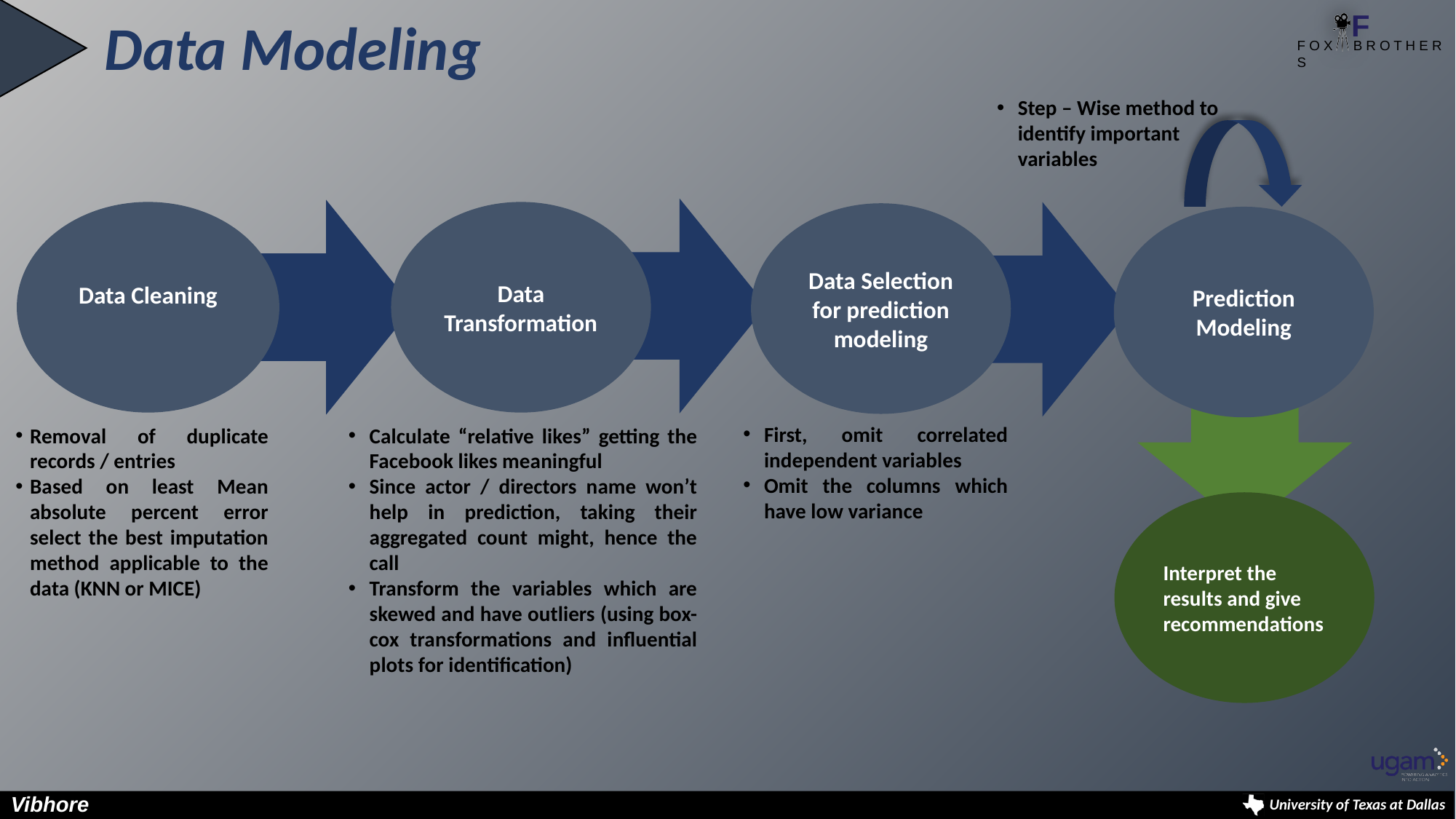

Data Modeling
Step – Wise method to identify important variables

Data Transformation

Data Cleaning

Data Selection for prediction modeling
Prediction Modeling

First, omit correlated independent variables
Omit the columns which have low variance
Removal of duplicate records / entries
Based on least Mean absolute percent error select the best imputation method applicable to the data (KNN or MICE)
Calculate “relative likes” getting the Facebook likes meaningful
Since actor / directors name won’t help in prediction, taking their aggregated count might, hence the call
Transform the variables which are skewed and have outliers (using box-cox transformations and influential plots for identification)
Interpret the results and give recommendations